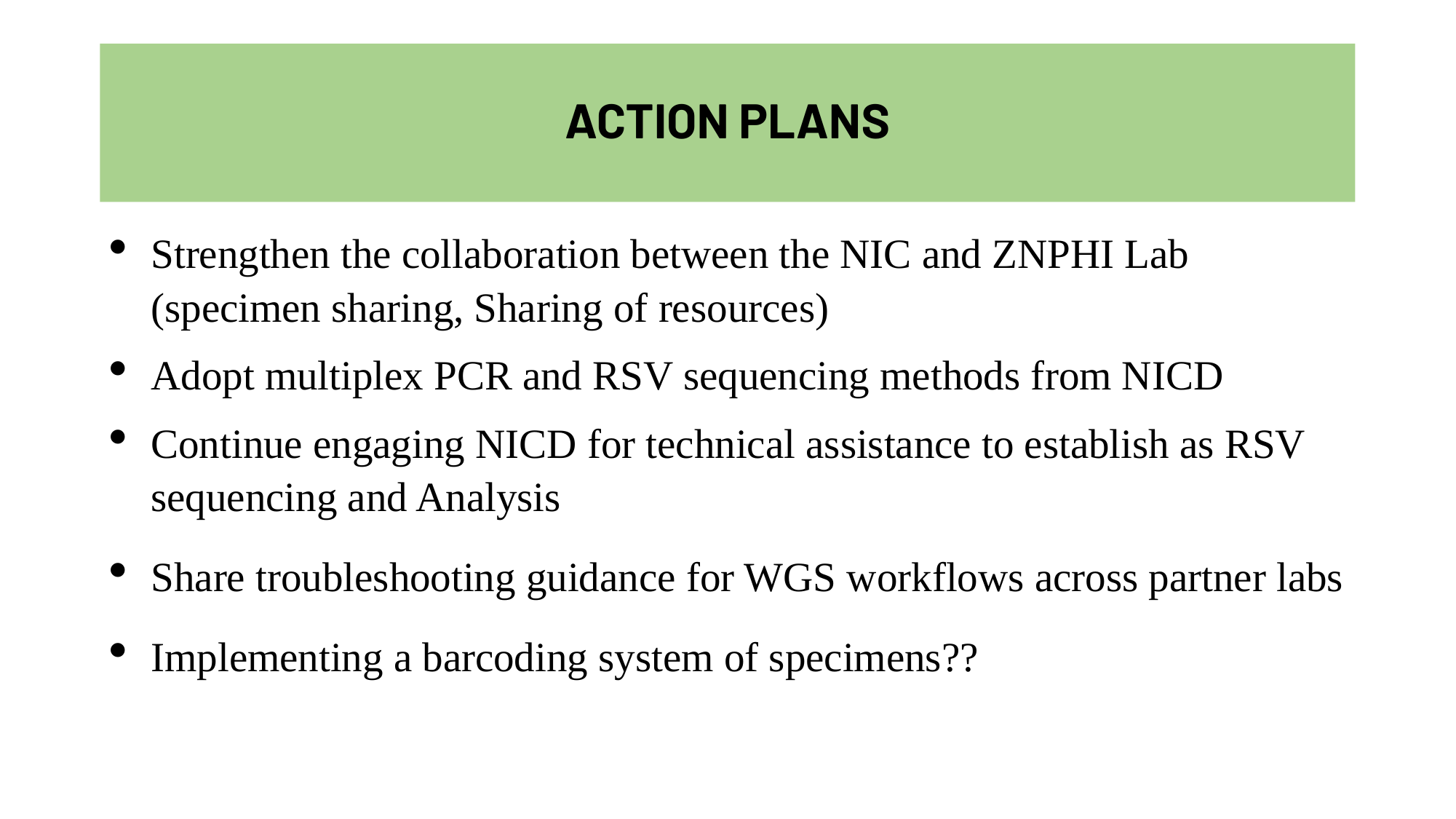

# ACTION PLANS
Strengthen the collaboration between the NIC and ZNPHI Lab (specimen sharing, Sharing of resources)
Adopt multiplex PCR and RSV sequencing methods from NICD
Continue engaging NICD for technical assistance to establish as RSV sequencing and Analysis
Share troubleshooting guidance for WGS workflows across partner labs
Implementing a barcoding system of specimens??